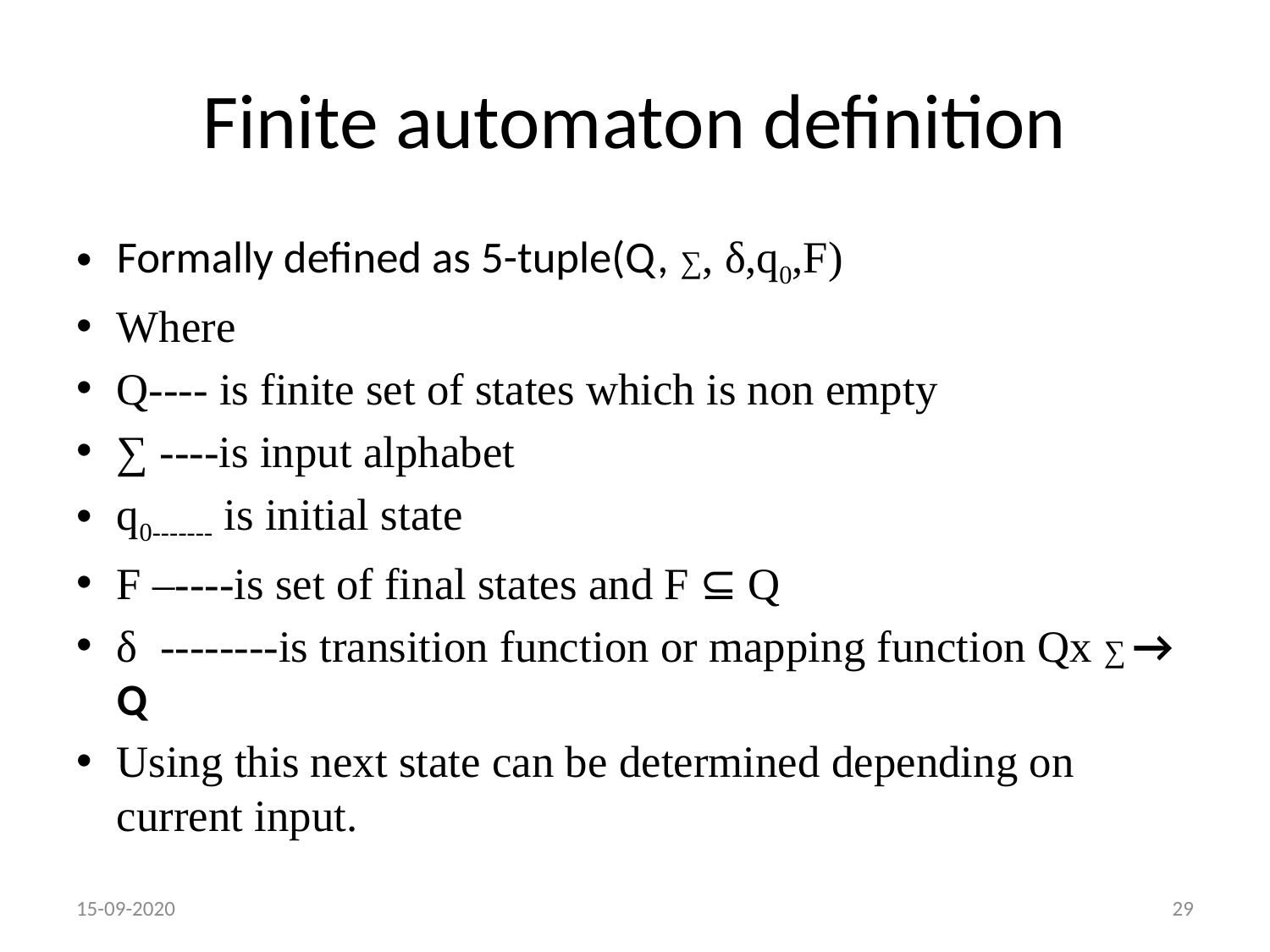

# Finite automaton definition
Formally defined as 5-tuple(Q, ∑, δ,q0,F)
Where
Q---- is finite set of states which is non empty
∑ ----is input alphabet
q0------- is initial state
F –----is set of final states and F ⊆ Q
δ  --------is transition function or mapping function Qx ∑ → Q
Using this next state can be determined depending on current input.
15-09-2020

29